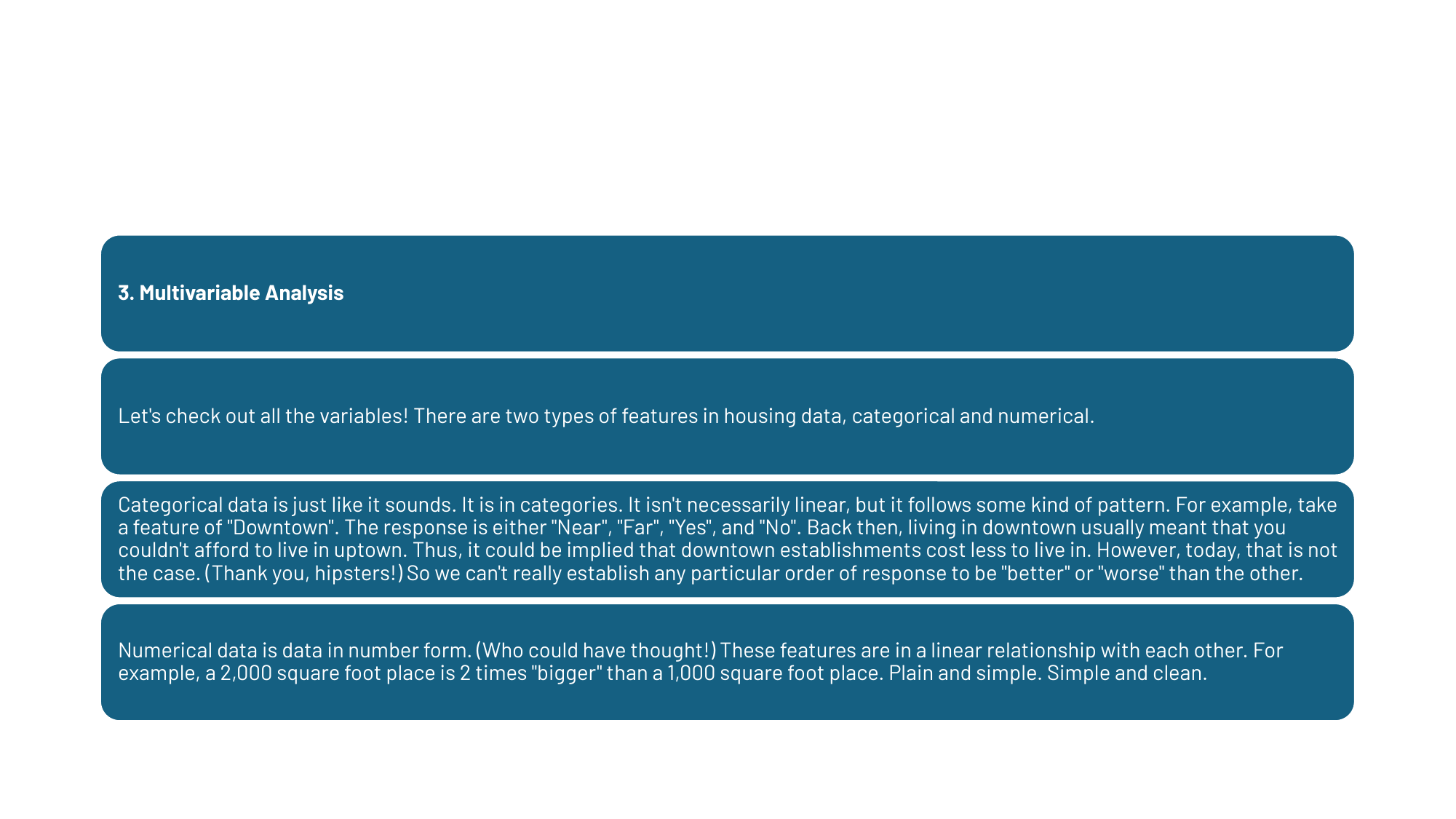

#
3. Multivariable Analysis
Let's check out all the variables! There are two types of features in housing data, categorical and numerical.
Categorical data is just like it sounds. It is in categories. It isn't necessarily linear, but it follows some kind of pattern. For example, take a feature of "Downtown". The response is either "Near", "Far", "Yes", and "No". Back then, living in downtown usually meant that you couldn't afford to live in uptown. Thus, it could be implied that downtown establishments cost less to live in. However, today, that is not the case. (Thank you, hipsters!) So we can't really establish any particular order of response to be "better" or "worse" than the other.
Numerical data is data in number form. (Who could have thought!) These features are in a linear relationship with each other. For example, a 2,000 square foot place is 2 times "bigger" than a 1,000 square foot place. Plain and simple. Simple and clean.